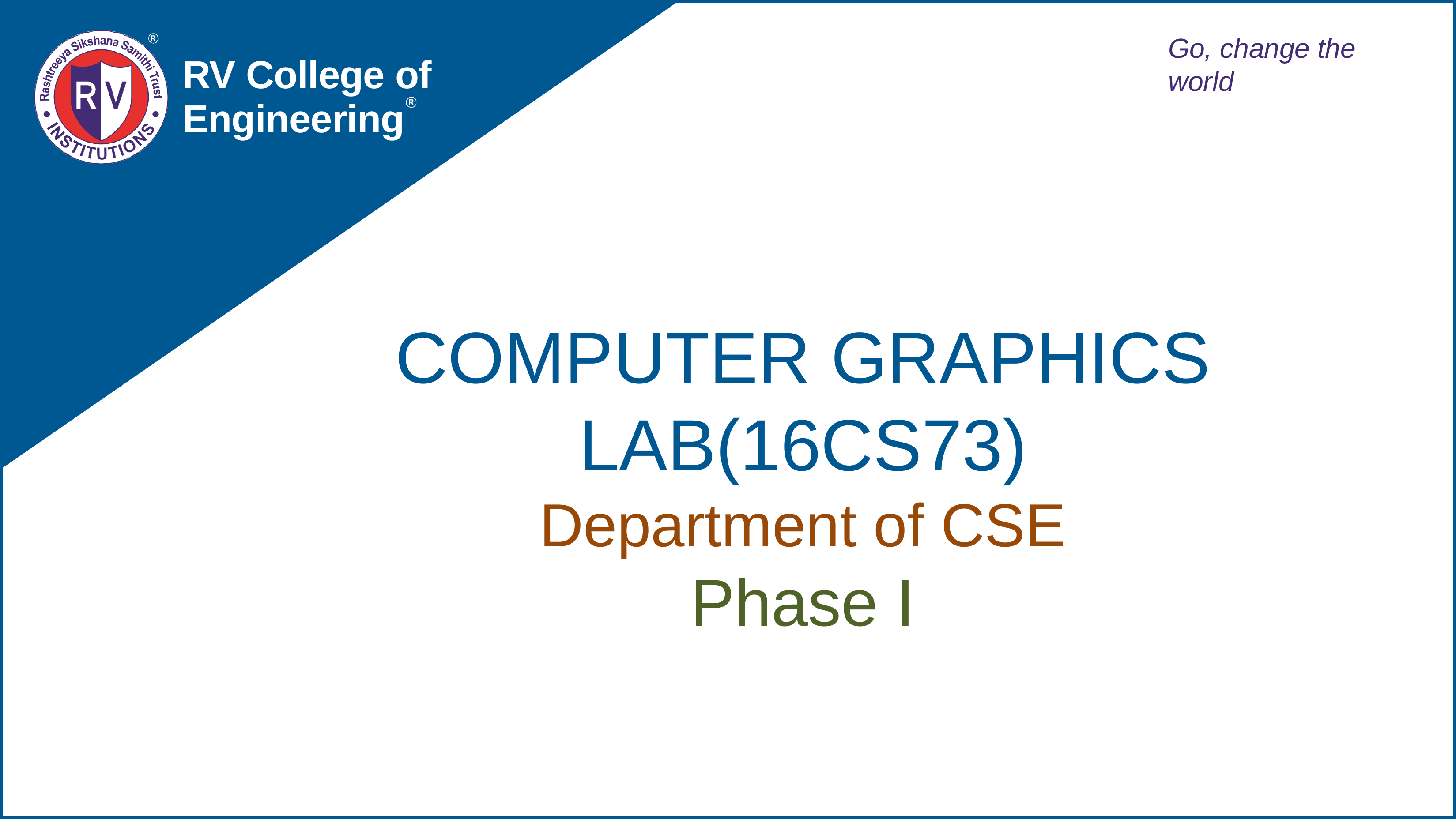

Go, change the world

RV College of
Engineering

COMPUTER GRAPHICS LAB(16CS73)
Department of CSE
Phase I